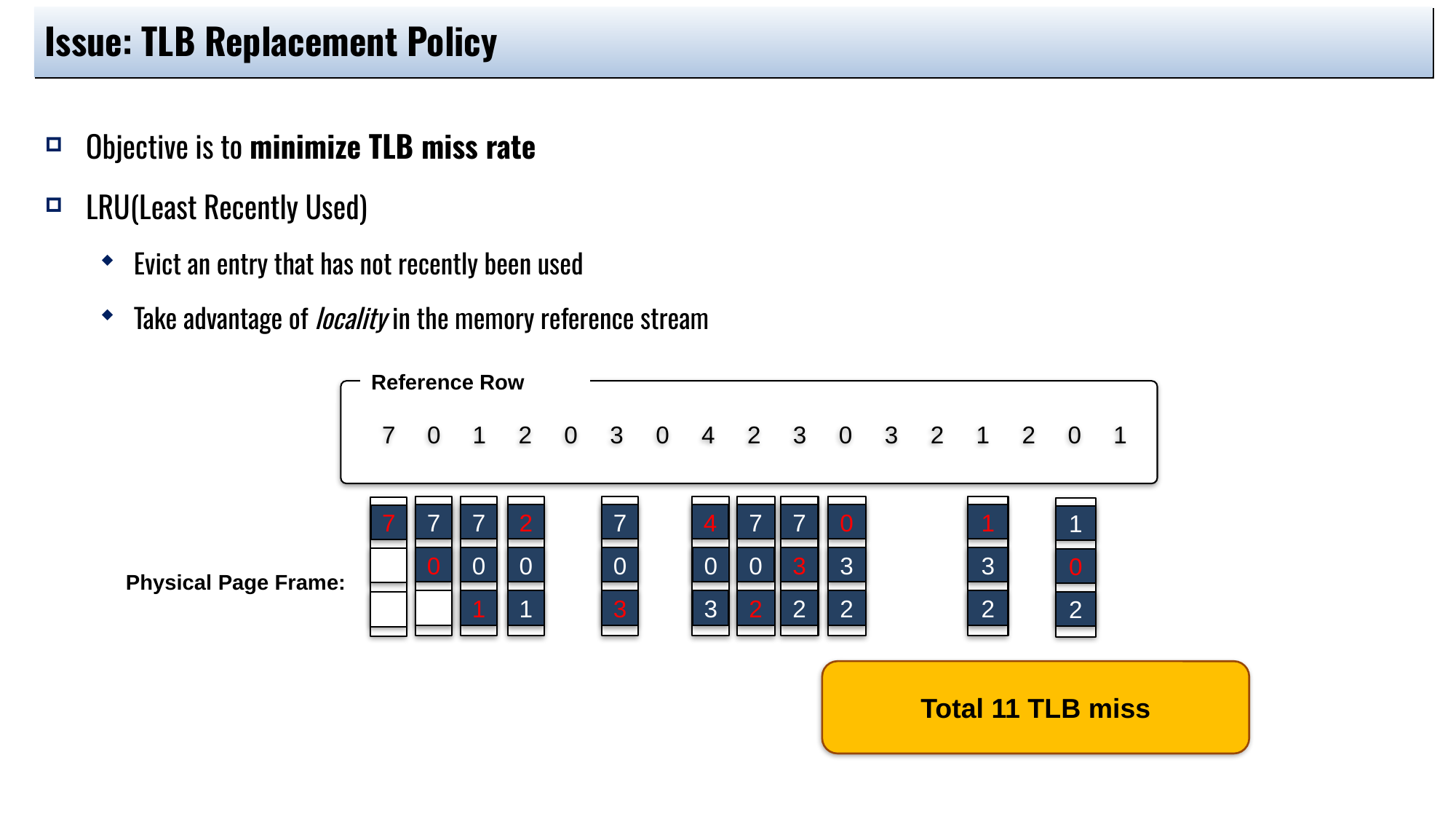

# Issue: TLB Replacement Policy
Objective is to minimize TLB miss rate
LRU(Least Recently Used)
Evict an entry that has not recently been used
Take advantage of locality in the memory reference stream

Reference Row

7
0
1
2
0
3
0
4
2
3
0
3
2
1
2
0
1

7
7
2
7
4
7
7
0
1
7
1
0
0
0
0
0
0
3
3
3

0
Physical Page Frame:

1
1
3
3
2
2
2
2
2

Total 11 TLB miss